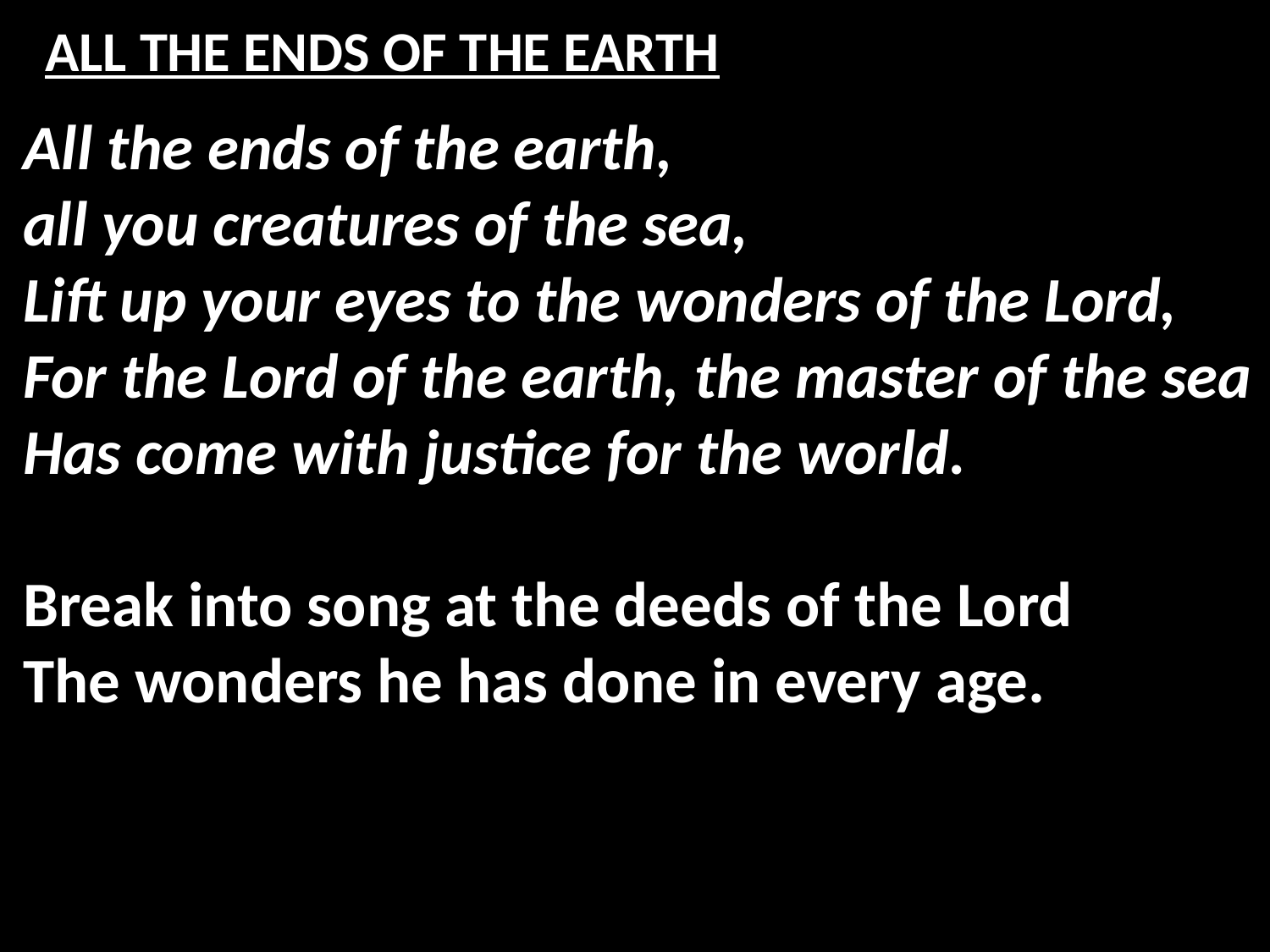

# ALL THE ENDS OF THE EARTH
All the ends of the earth,
all you creatures of the sea,
Lift up your eyes to the wonders of the Lord,
For the Lord of the earth, the master of the sea
Has come with justice for the world.

Break into song at the deeds of the Lord
The wonders he has done in every age.